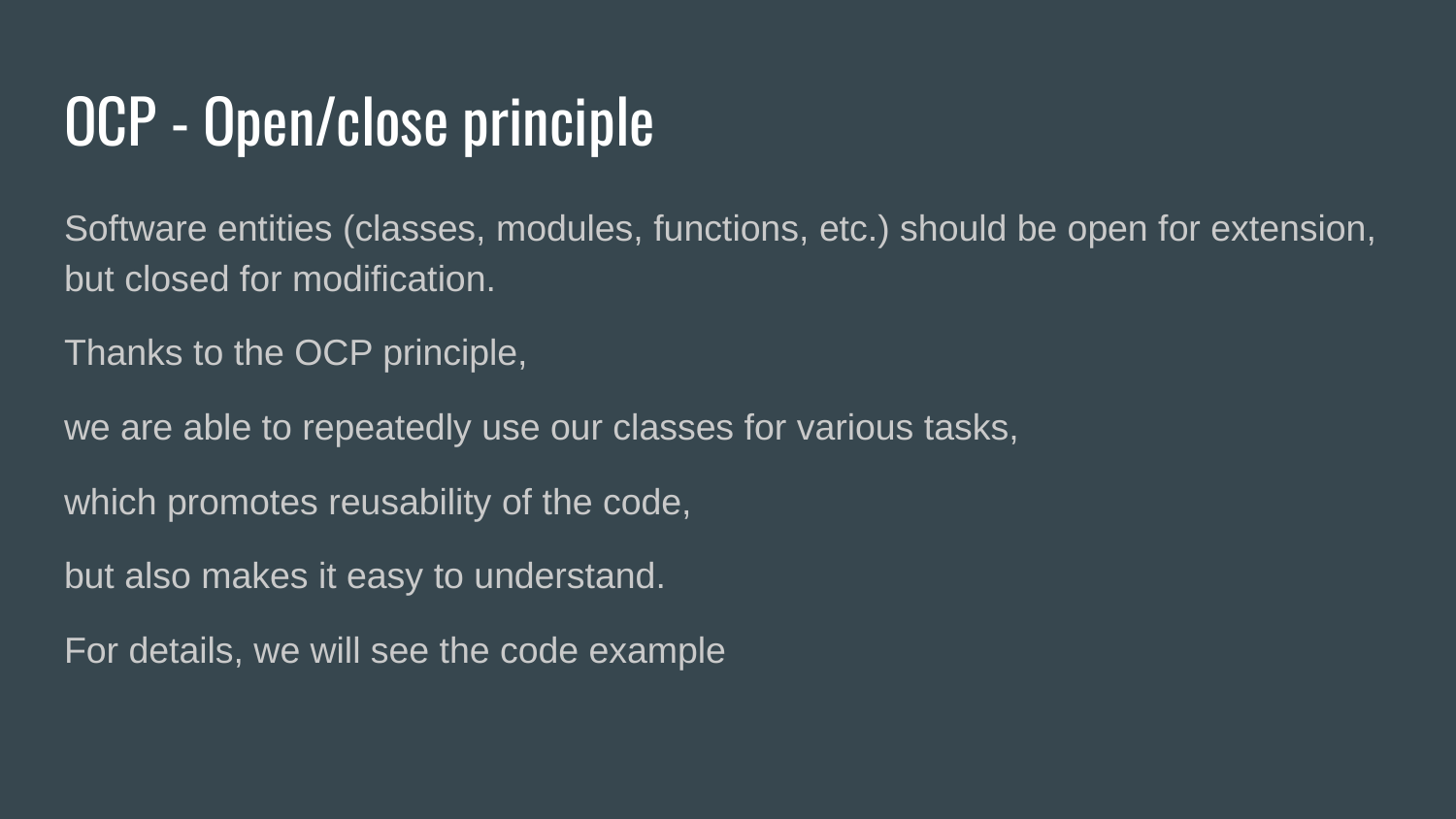

# OCP - Open/close principle
Software entities (classes, modules, functions, etc.) should be open for extension, but closed for modification.
Thanks to the OCP principle,
we are able to repeatedly use our classes for various tasks,
which promotes reusability of the code,
but also makes it easy to understand.
For details, we will see the code example